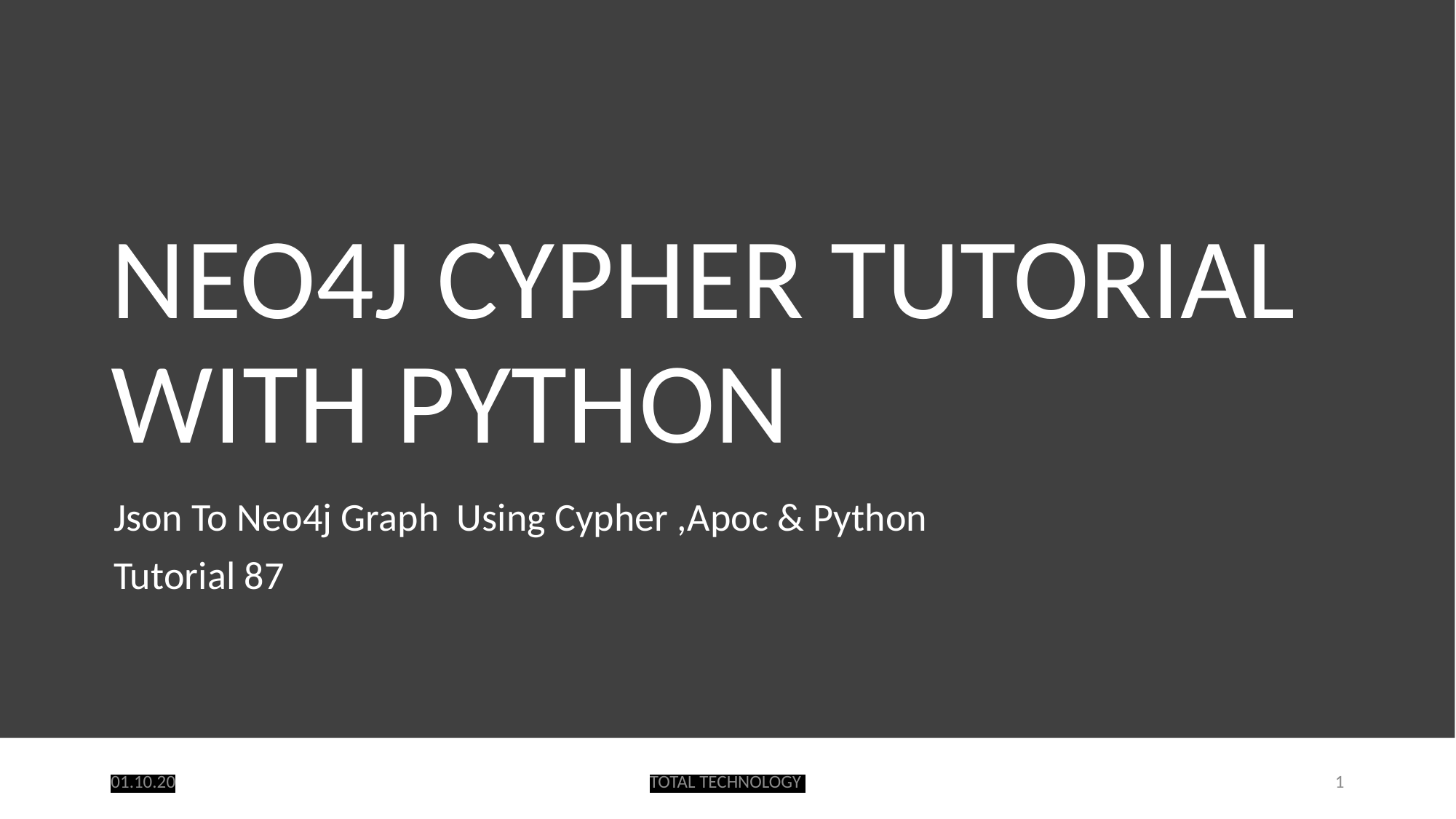

# NEO4J CYPHER TUTORIAL WITH PYTHON
Json To Neo4j Graph  Using Cypher ,Apoc & Python
Tutorial 87

01.10.20
TOTAL TECHNOLOGY
1